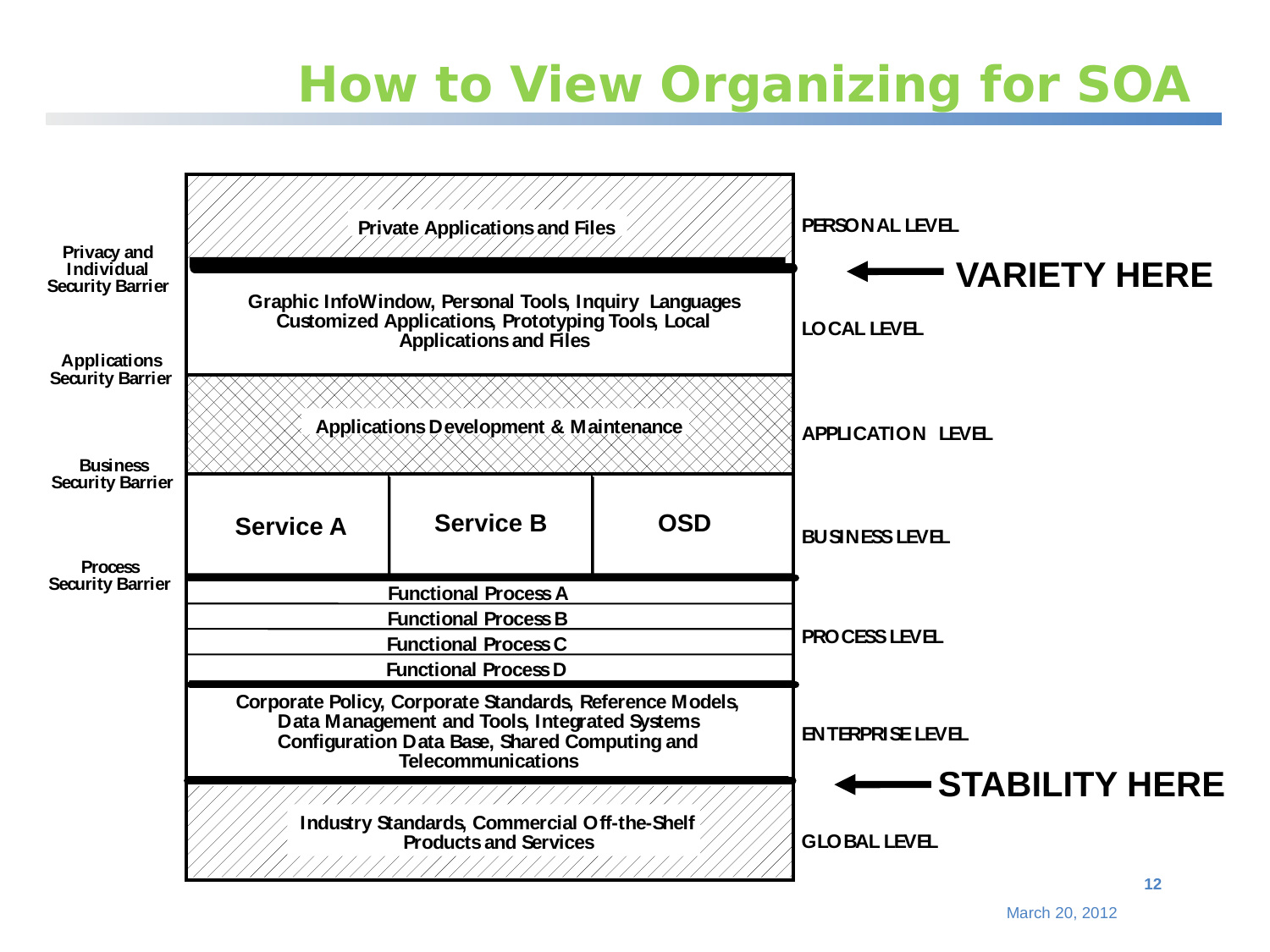

# How to View Organizing for SOA

P
E
R
S
O
N
A
L

L
E
V
E
L

P
r
i
v
a
t
e

A
p
p
l
i
c
a
t
i
o
n
s

a
n
d

F
i
l
e
s

P
r
i
v
a
c
y

a
n
d

VARIETY HERE
I
n
d
i
v
i
d
u
a
l

S
e
c
u
r
i
t
y

B
a
r
r
i
e
r

G
r
a
p
h
i
c

I
n
f
o
W
i
n
d
o
w
,

P
e
r
s
o
n
a
l

T
o
o
l
s
,

I
n
q
u
i
r
y

L
a
n
g
u
a
g
e
s

C
u
s
t
o
m
i
z
e
d

A
p
p
l
i
c
a
t
i
o
n
s
,

P
r
o
t
o
t
y
p
i
n
g

T
o
o
l
s
,

L
o
c
a
l

L
O
C
A
L

L
E
V
E
L
A
p
p
l
i
c
a
t
i
o
n
s

a
n
d

F
i
l
e
s

A
p
p
l
i
c
a
t
i
o
n
s

S
e
c
u
r
i
t
y

B
a
r
r
i
e
r

A
p
p
l
i
c
a
t
i
o
n
s

D
e
v
e
l
o
p
m
e
n
t

&

M
a
i
n
t
e
n
a
n
c
e
A
P
P
L
I
C
A
T
I
O
N

L
E
V
E
L
B
u
s
i
n
e
s
s

S
e
c
u
r
i
t
y

B
a
r
r
i
e
r

Service B
OSD
Service A
B
U
S
I
N
E
S
S

L
E
V
E
L
P
r
o
c
e
s
s

S
e
c
u
r
i
t
y

B
a
r
r
i
e
r

F
u
n
c
t
i
o
n
a
l

P
r
o
c
e
s
s

A

F
u
n
c
t
i
o
n
a
l

P
r
o
c
e
s
s

B

P
R
O
C
E
S
S

L
E
V
E
L
F
u
n
c
t
i
o
n
a
l

P
r
o
c
e
s
s

C

F
u
n
c
t
i
o
n
a
l

P
r
o
c
e
s
s

D

C
o
r
p
o
r
a
t
e

P
o
l
i
c
y
,

C
o
r
p
o
r
a
t
e

S
t
a
n
d
a
r
d
s
,

R
e
f
e
r
e
n
c
e

M
o
d
e
l
s
,

D
a
t
a

M
a
n
a
g
e
m
e
n
t

a
n
d

T
o
o
l
s
,

I
n
t
e
g
r
a
t
e
d

S
y
s
t
e
m
s

E
N
T
E
R
P
R
I
S
E

L
E
V
E
L
C
o
n
f
i
g
u
r
a
t
i
o
n

D
a
t
a

B
a
s
e
,

S
h
a
r
e
d

C
o
m
p
u
t
i
n
g

a
n
d

T
e
l
e
c
o
m
m
u
n
i
c
a
t
i
o
n
s
STABILITY HERE

I
n
d
u
s
t
r
y

S
t
a
n
d
a
r
d
s
,

C
o
m
m
e
r
c
i
a
l

O
f
f
-
t
h
e
-
S
h
e
l
f

G
L
O
B
A
L

L
E
V
E
L
P
r
o
d
u
c
t
s

a
n
d

S
e
r
v
i
c
e
s
12